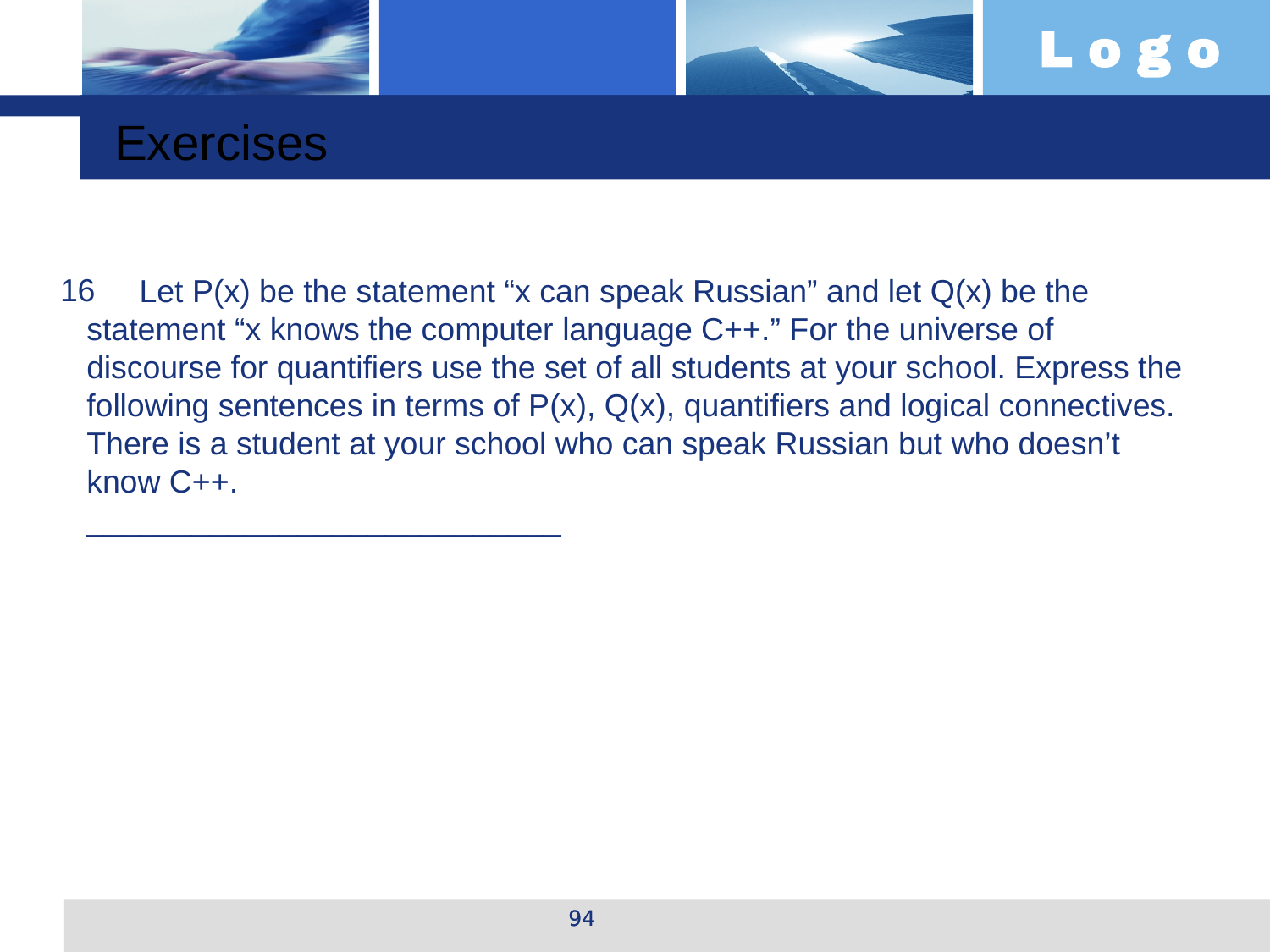

Exercises

16
15. Let P(x) be the statement “x can speak Russian” and let Q(x) be the statement “x knows the computer language C++.” For the universe of discourse for quantifiers use the set of all students at your school. Express the following sentences in terms of P(x), Q(x), quantifiers and logical connectives.
There is a student at your school who can speak Russian but who doesn’t know C++.
___________________________
94
94